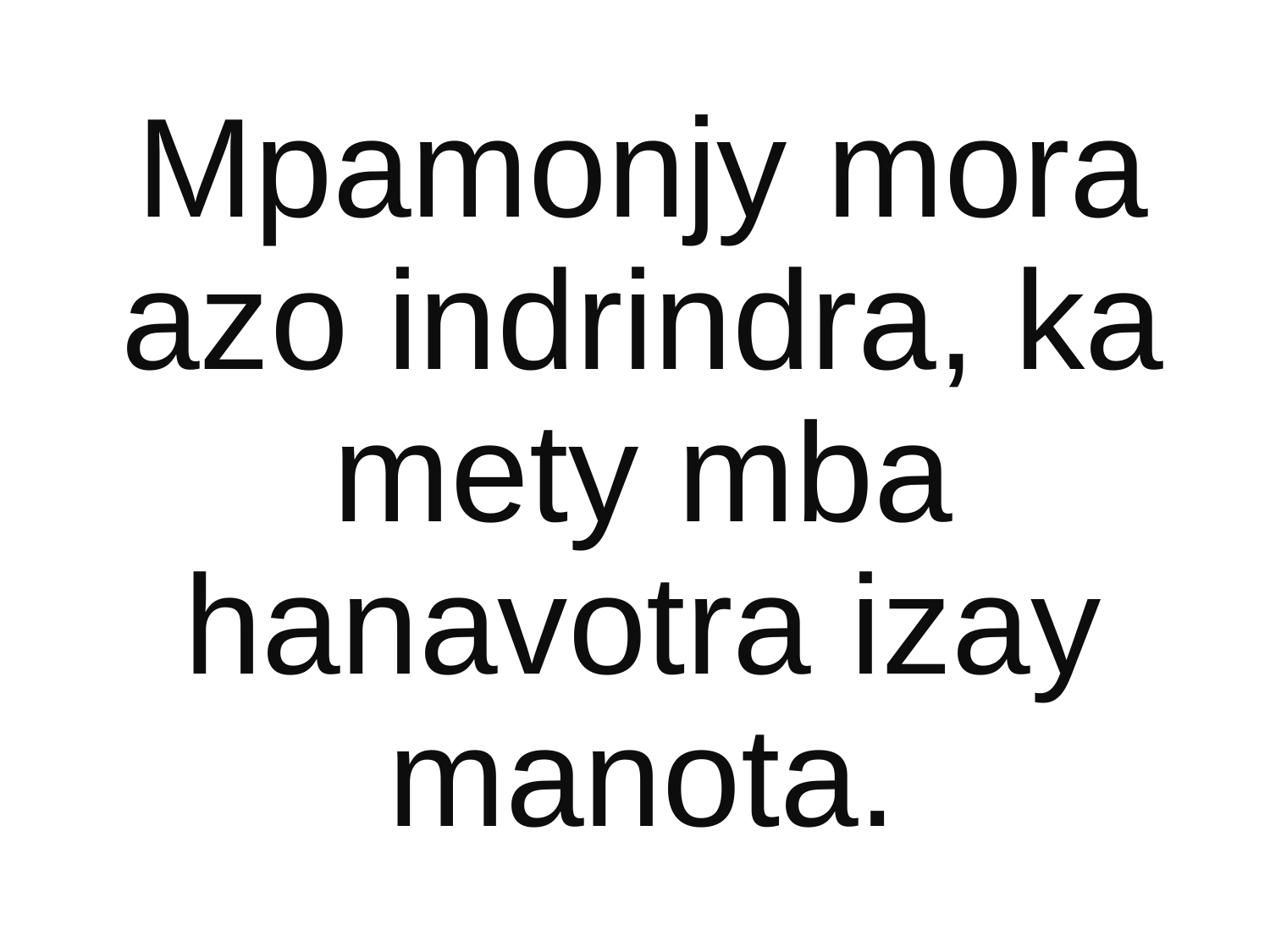

Mpamonjy mora azo indrindra, ka mety mba hanavotra izay manota.